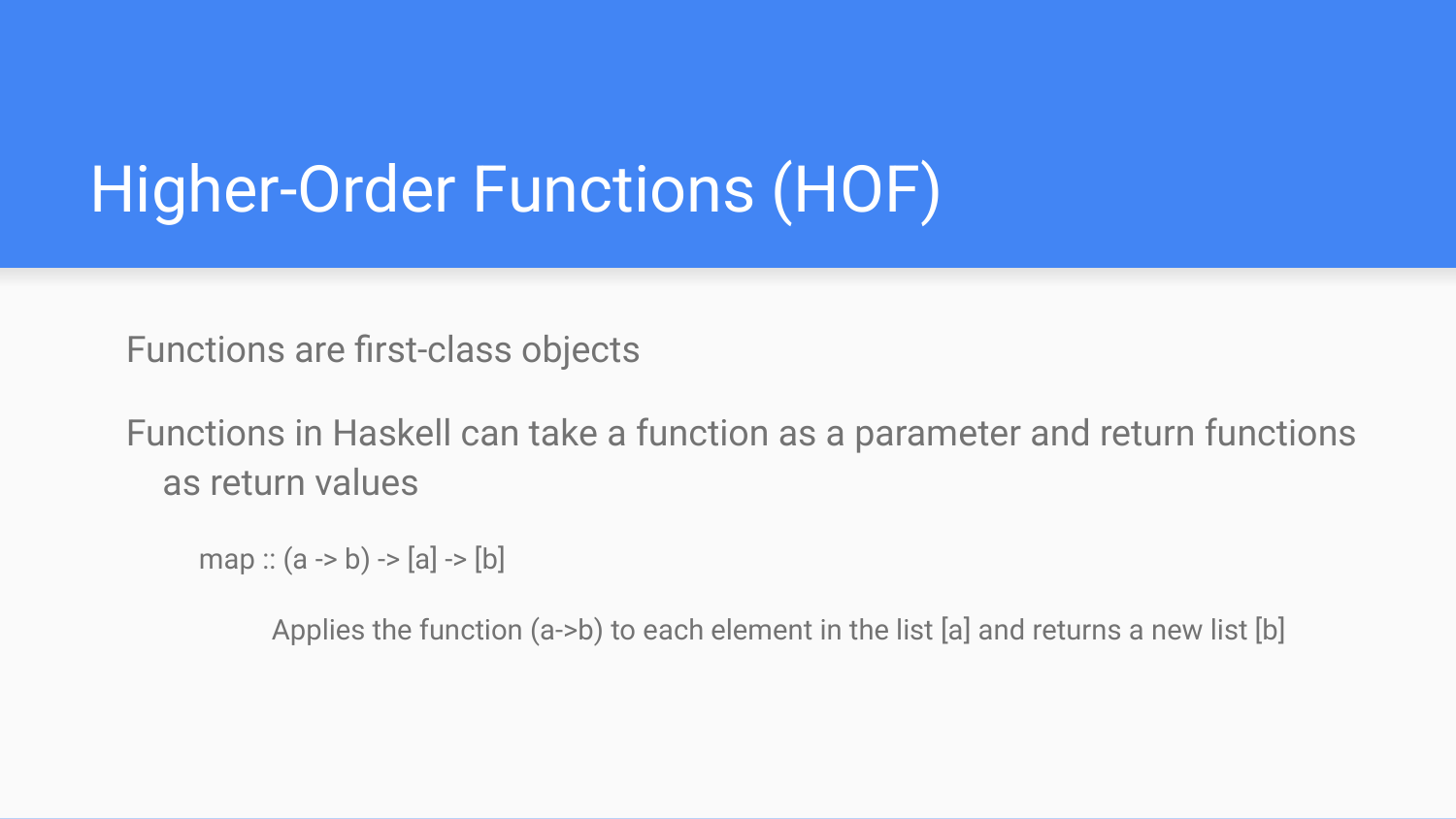

# Higher-Order Functions (HOF)
Functions are first-class objects
Functions in Haskell can take a function as a parameter and return functions as return values
map :: (a -> b) -> [a] -> [b]
Applies the function (a->b) to each element in the list [a] and returns a new list [b]